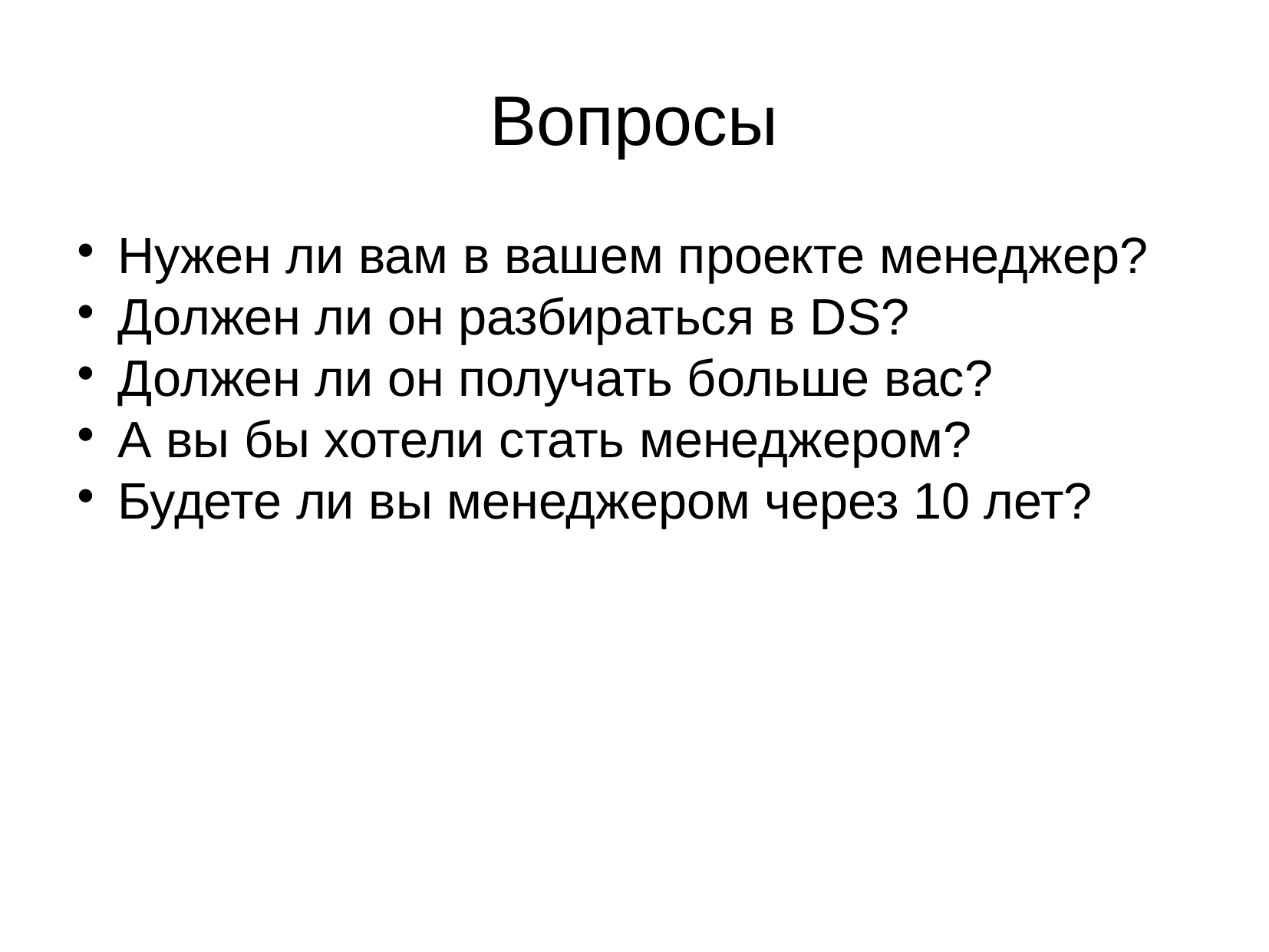

Вопросы
Нужен ли вам в вашем проекте менеджер?
Должен ли он разбираться в DS?
Должен ли он получать больше вас?
А вы бы хотели стать менеджером?
Будете ли вы менеджером через 10 лет?